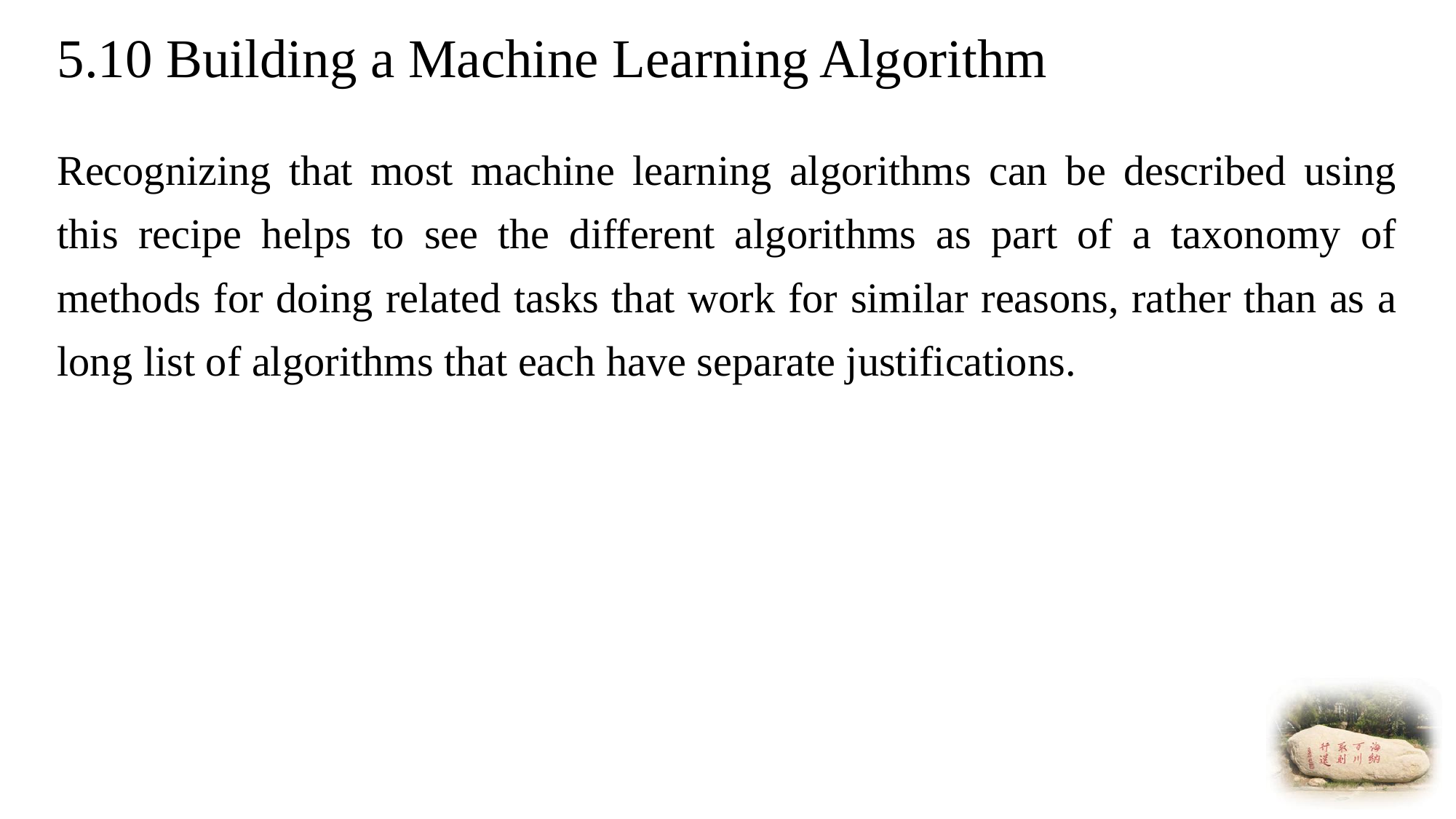

# 5.10 Building a Machine Learning Algorithm
Recognizing that most machine learning algorithms can be described using this recipe helps to see the different algorithms as part of a taxonomy of methods for doing related tasks that work for similar reasons, rather than as a long list of algorithms that each have separate justifications.